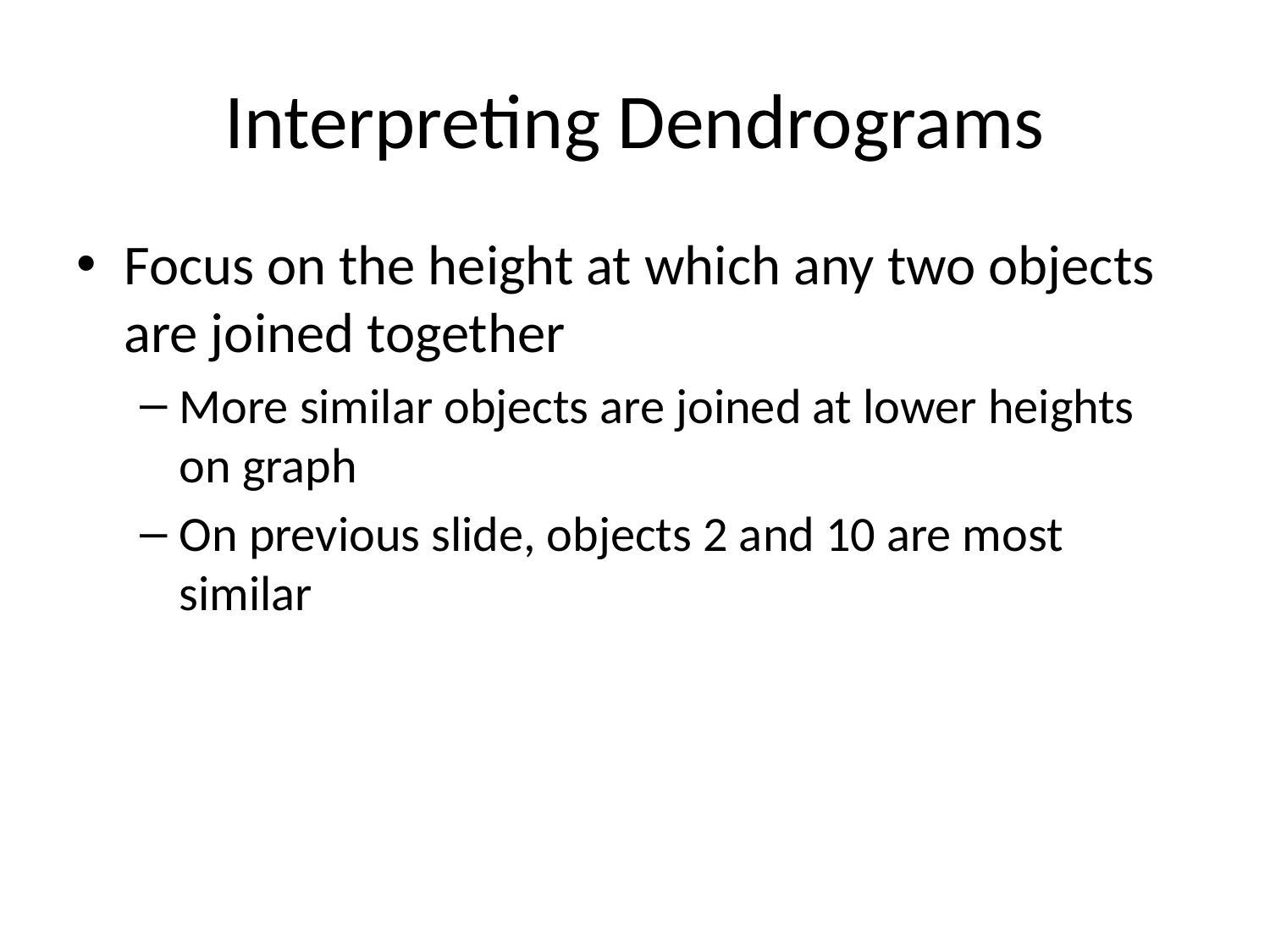

# Interpreting Dendrograms
Focus on the height at which any two objects are joined together
More similar objects are joined at lower heights on graph
On previous slide, objects 2 and 10 are most similar